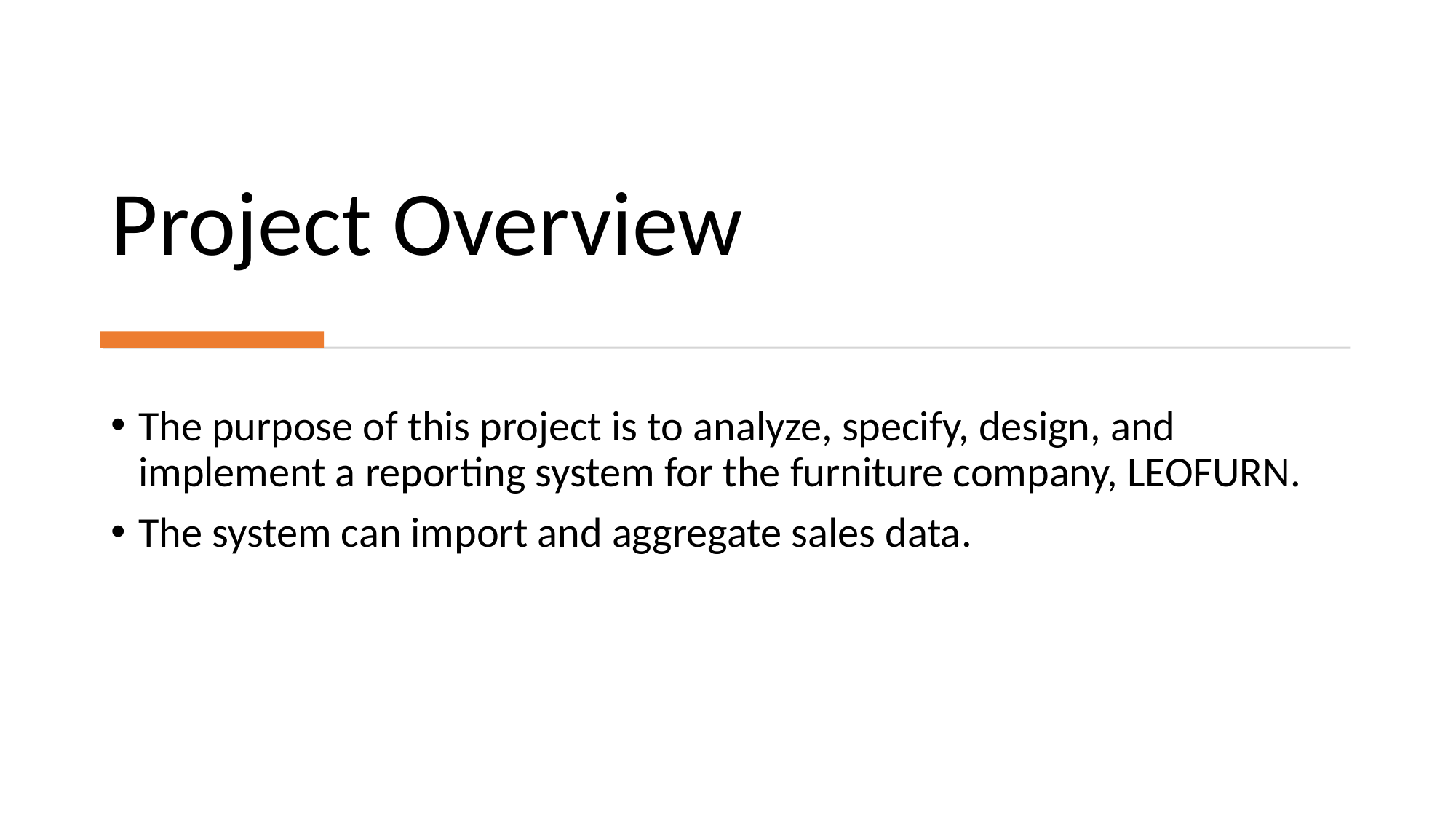

# Project Overview

The purpose of this project is to analyze, specify, design, and implement a reporting system for the furniture company, LEOFURN.
The system can import and aggregate sales data.